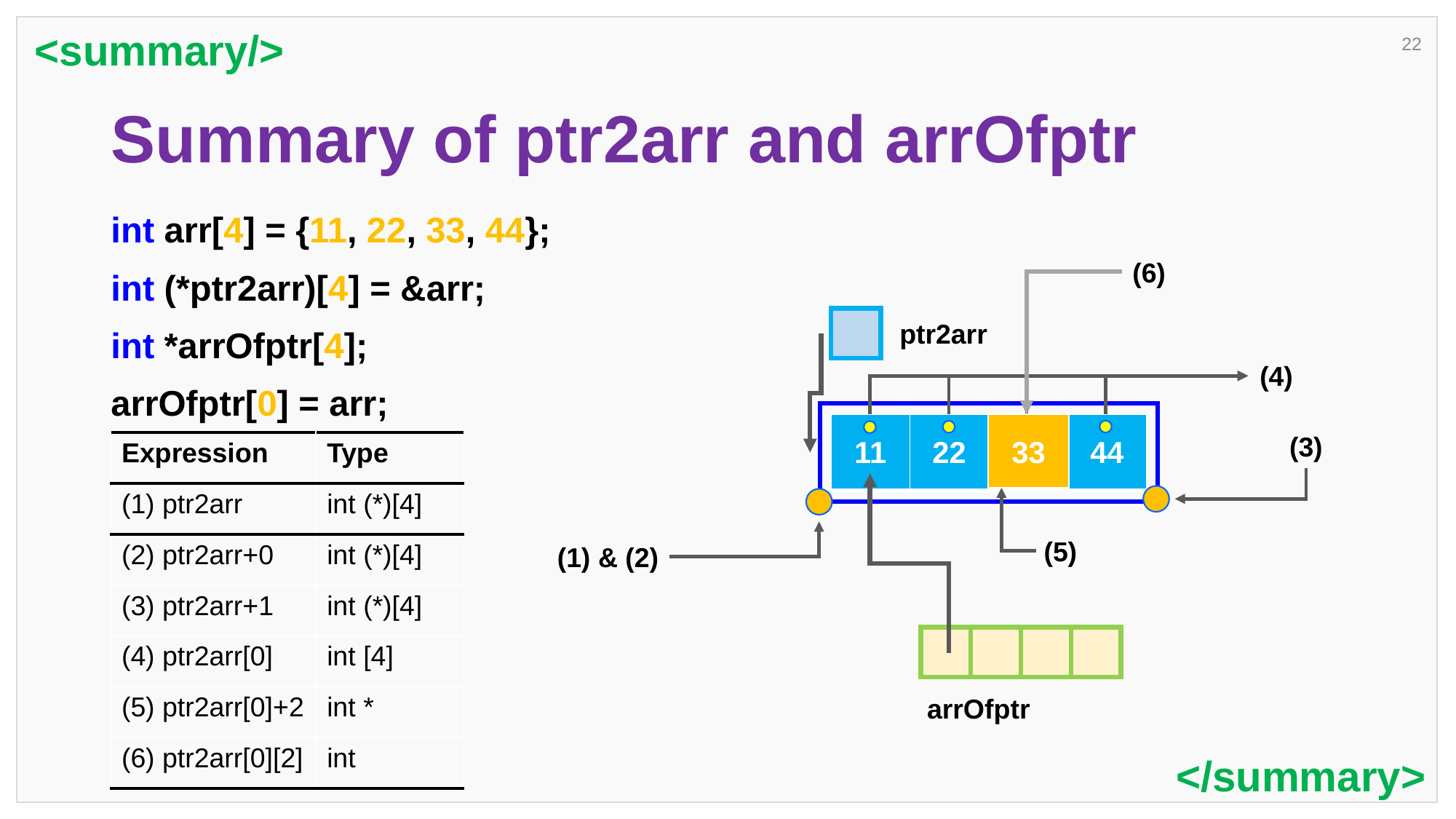

<summary/>
22
# Summary of ptr2arr and arrOfptr
int arr[4] = {11, 22, 33, 44};
int (*ptr2arr)[4] = &arr;
int *arrOfptr[4];
arrOfptr[0] = arr;
(6)

ptr2arr
(4)

| 11 | 22 | 33 | 44 |
| --- | --- | --- | --- |
33

(3)
| Expression | Type |
| --- | --- |
| (1) ptr2arr | int (\*)[4] |
| (2) ptr2arr+0 | int (\*)[4] |
| (3) ptr2arr+1 | int (\*)[4] |
| (4) ptr2arr[0] | int [4] |
| (5) ptr2arr[0]+2 | int \* |
| (6) ptr2arr[0][2] | int |

(5)
(1) & (2)

arrOfptr
</summary>